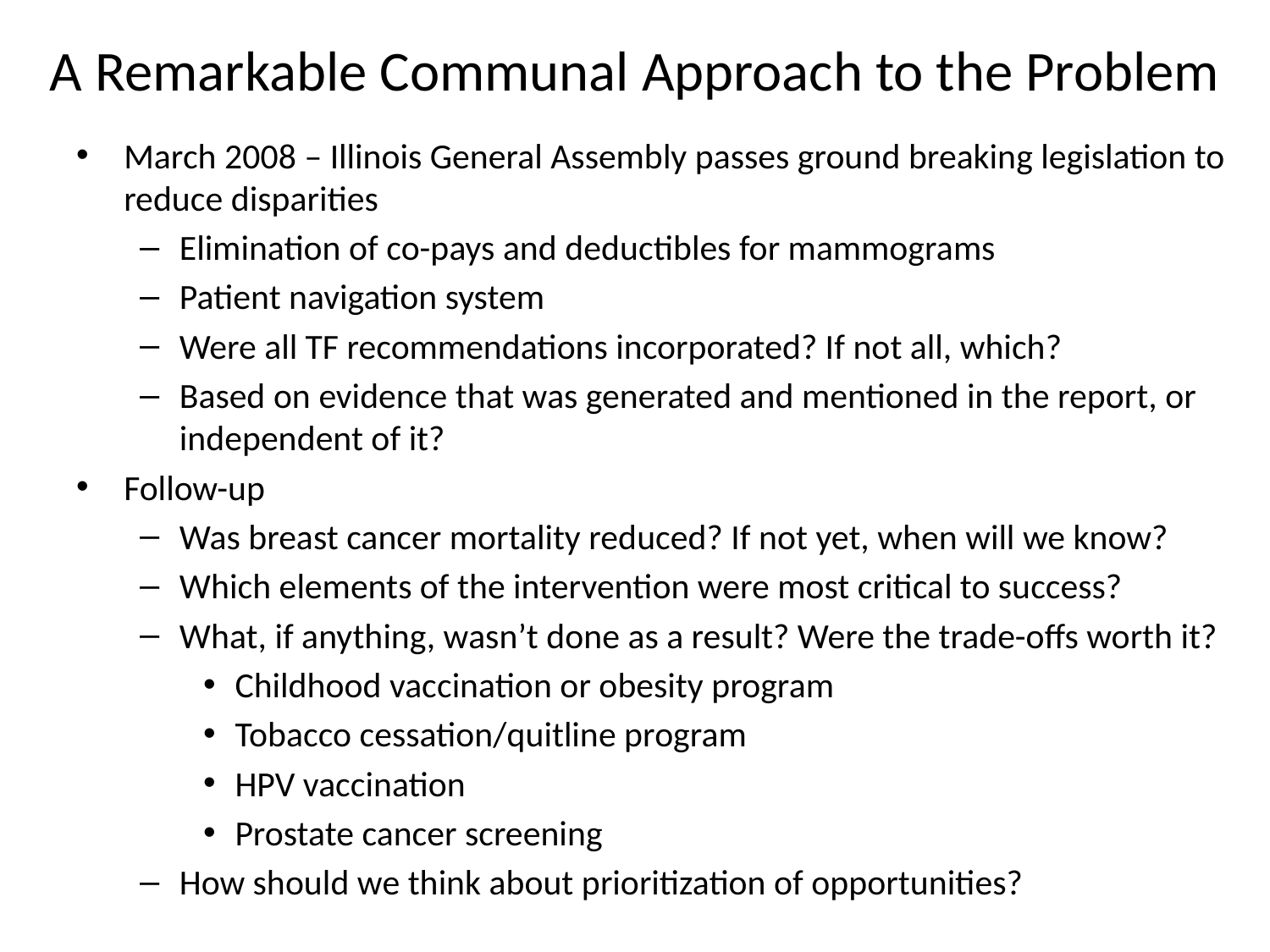

# A Remarkable Communal Approach to the Problem
March 2008 – Illinois General Assembly passes ground breaking legislation to reduce disparities
Elimination of co-pays and deductibles for mammograms
Patient navigation system
Were all TF recommendations incorporated? If not all, which?
Based on evidence that was generated and mentioned in the report, or independent of it?
Follow-up
Was breast cancer mortality reduced? If not yet, when will we know?
Which elements of the intervention were most critical to success?
What, if anything, wasn’t done as a result? Were the trade-offs worth it?
Childhood vaccination or obesity program
Tobacco cessation/quitline program
HPV vaccination
Prostate cancer screening
How should we think about prioritization of opportunities?